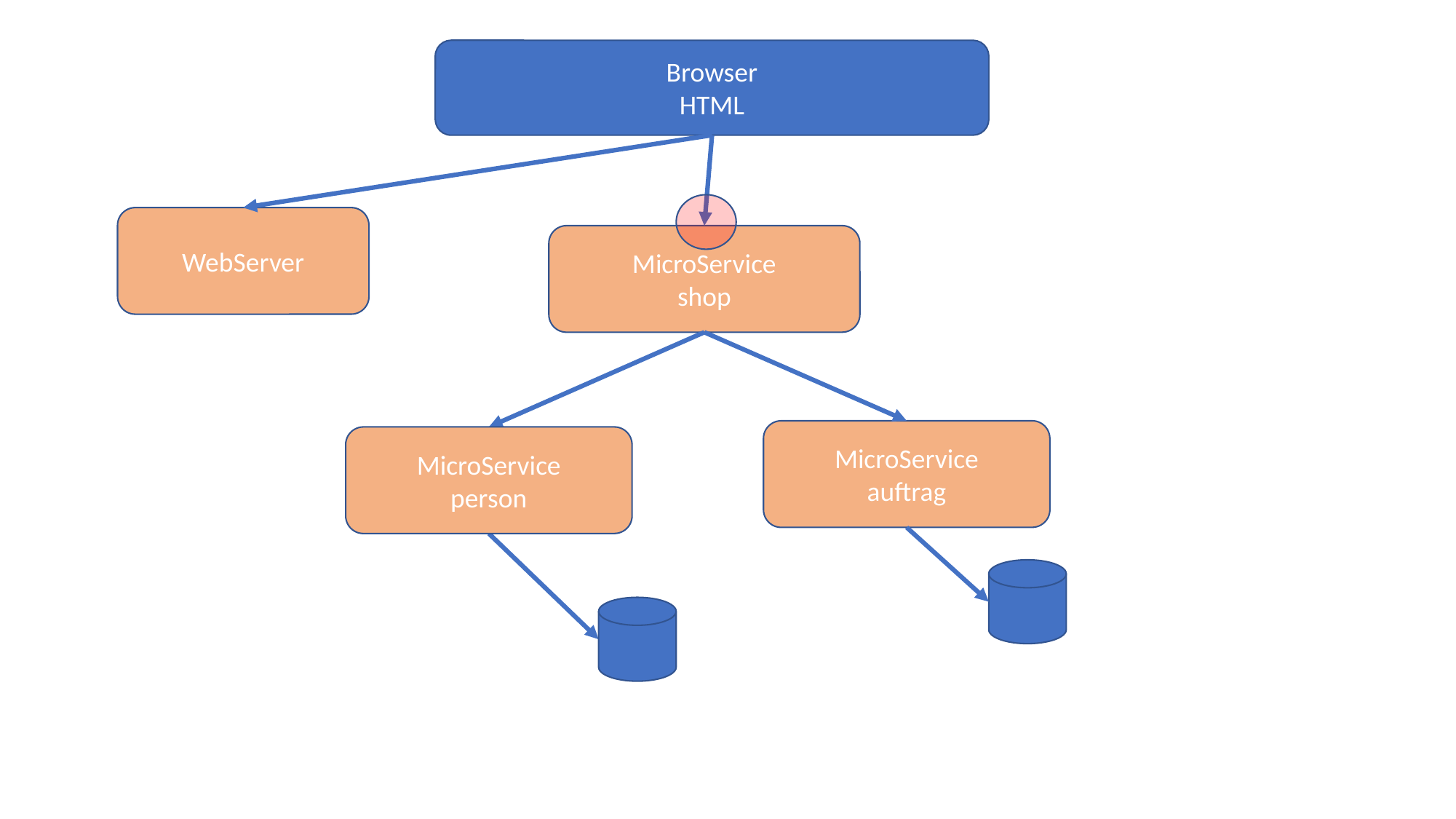

Browser
HTML

WebServer
MicroService
shop
MicroService
auftrag
MicroService
person